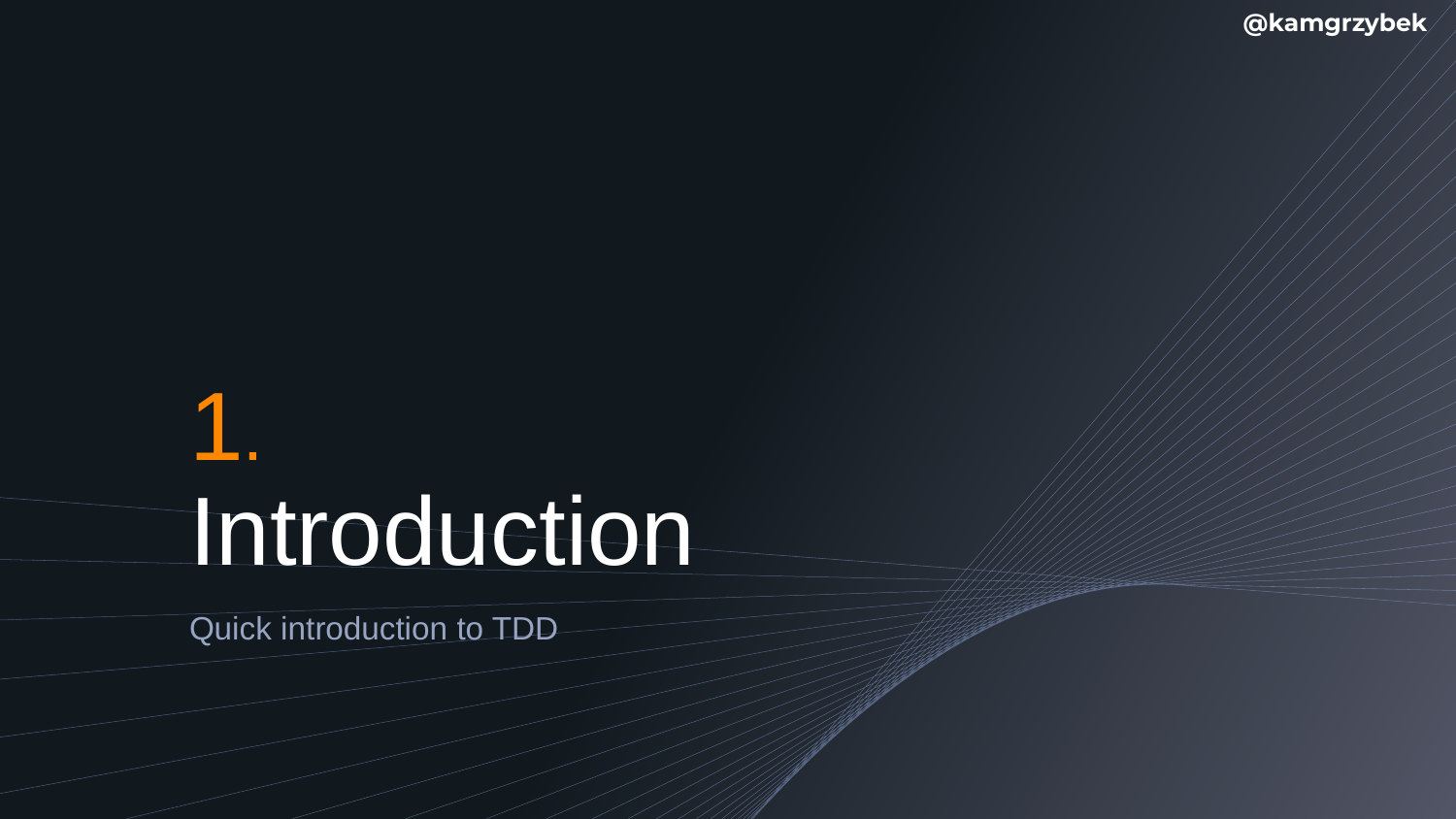

@kamgrzybek
# 1. Introduction
Quick introduction to TDD